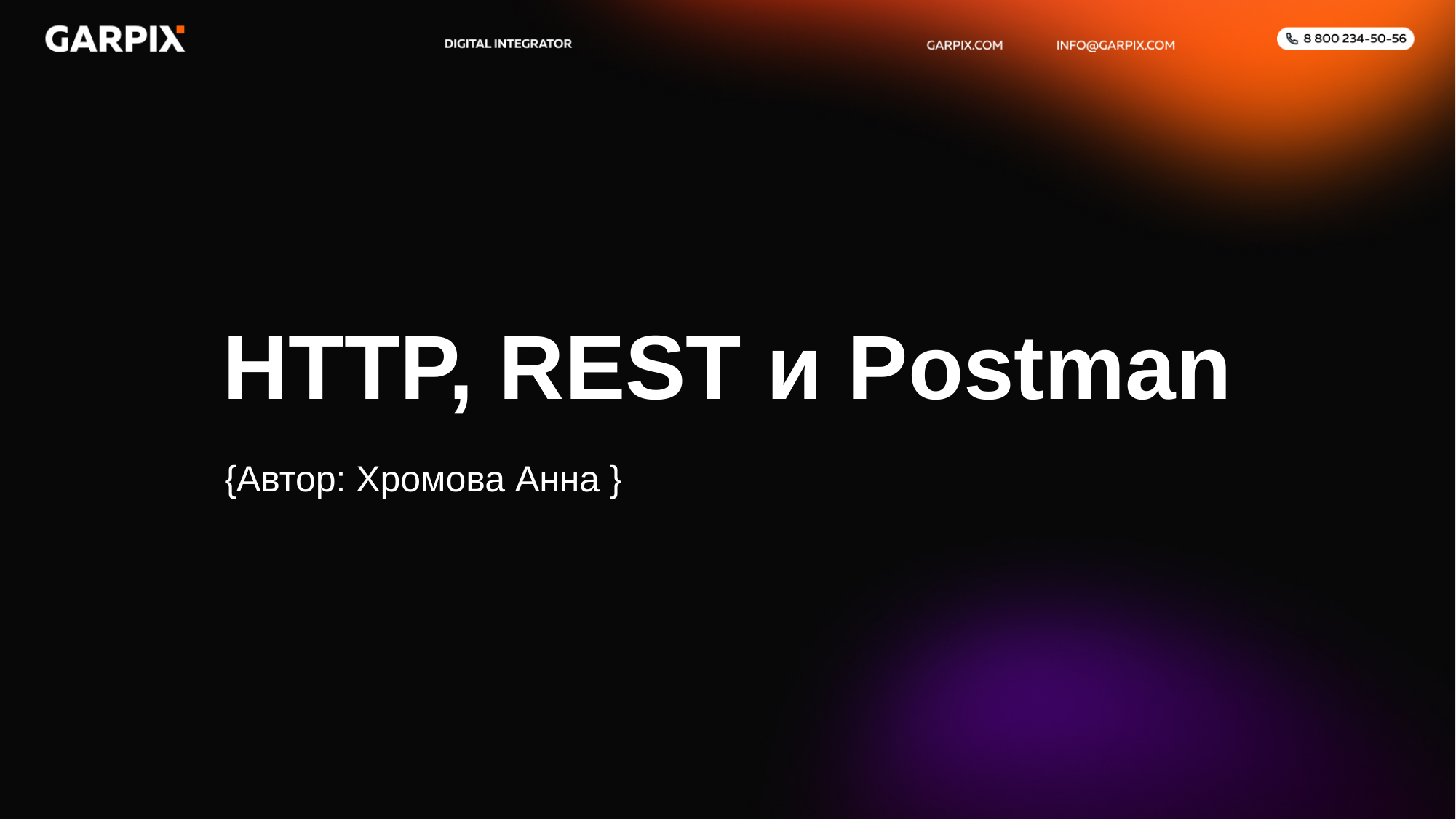

# HTTP, REST и Postman
{Автор: Хромова Анна }